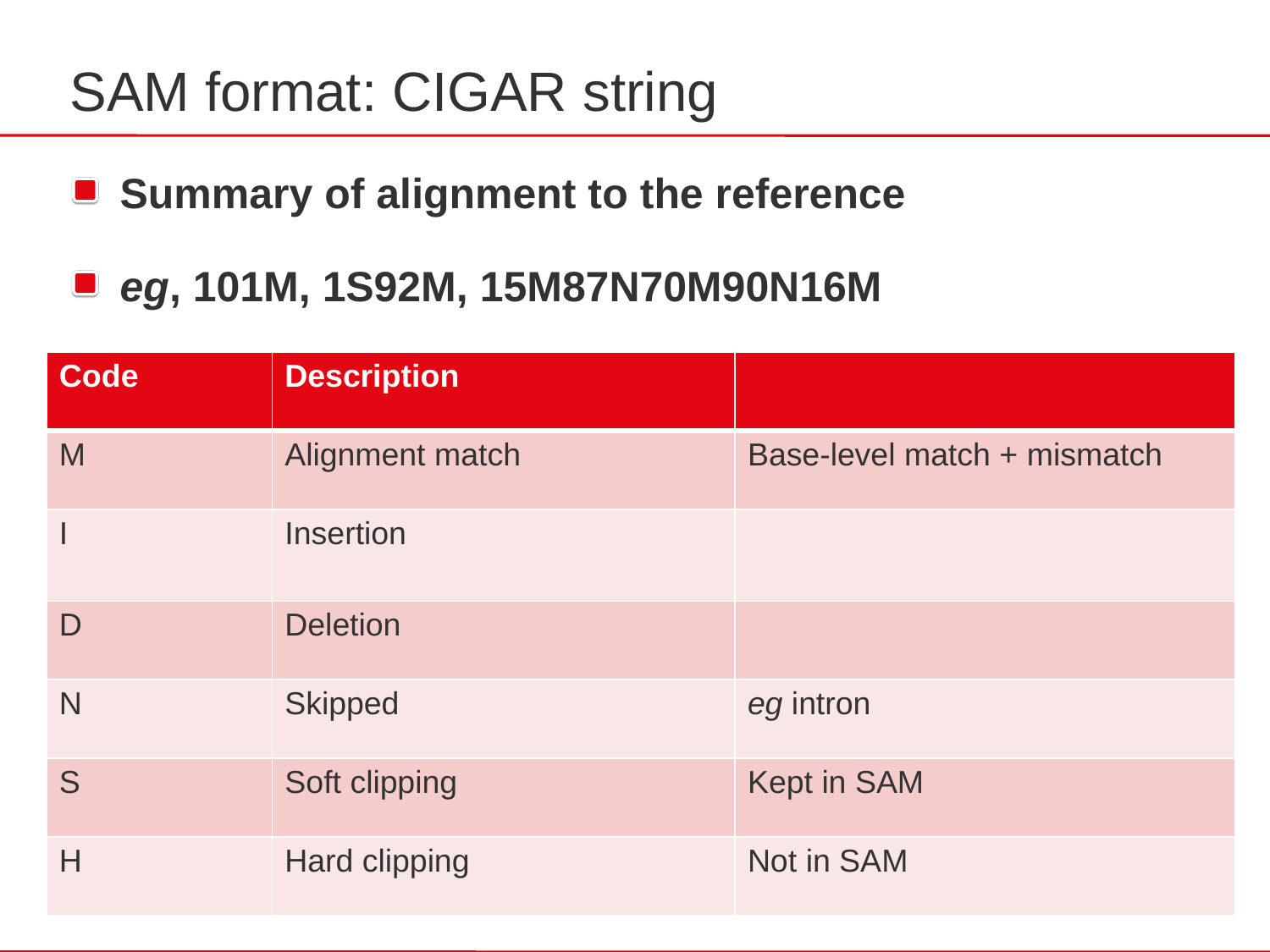

SAM format: CIGAR string
Summary of alignment to the reference
eg, 101M, 1S92M, 15M87N70M90N16M
| Code | Description |  |
| --- | --- | --- |
| M | Alignment match | Base-level match + mismatch |
| I | Insertion |  |
| D | Deletion |  |
| N | Skipped | eg intron |
| S | Soft clipping | Kept in SAM |
| H | Hard clipping | Not in SAM |